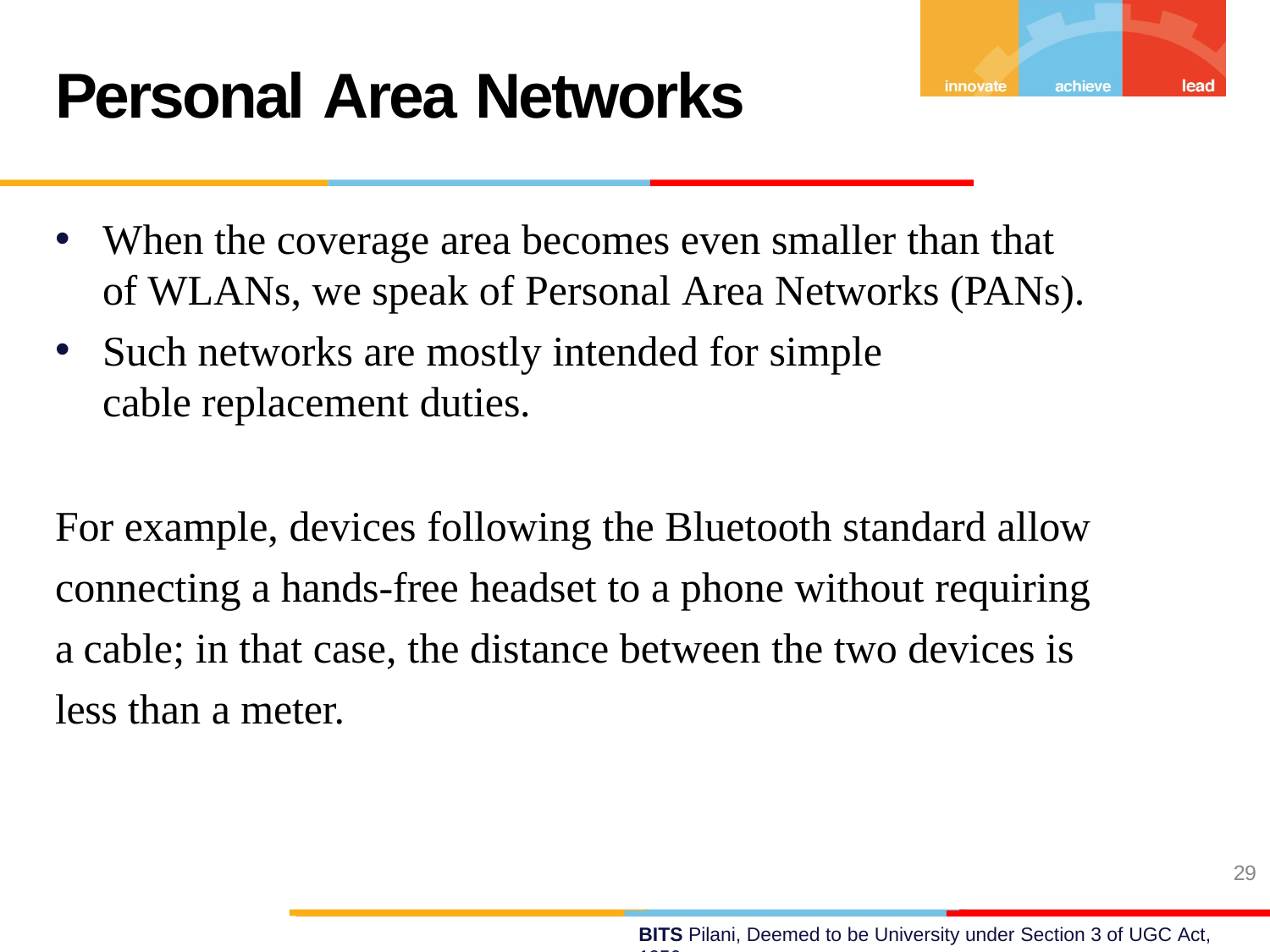

# Personal Area Networks
When the coverage area becomes even smaller than that of WLANs, we speak of Personal Area Networks (PANs).
Such networks are mostly intended for simple cable replacement duties.

For example, devices following the Bluetooth standard allow connecting a hands-free headset to a phone without requiring a cable; in that case, the distance between the two devices is less than a meter.
29
BITS Pilani, Deemed to be University under Section 3 of UGC Act, 1956